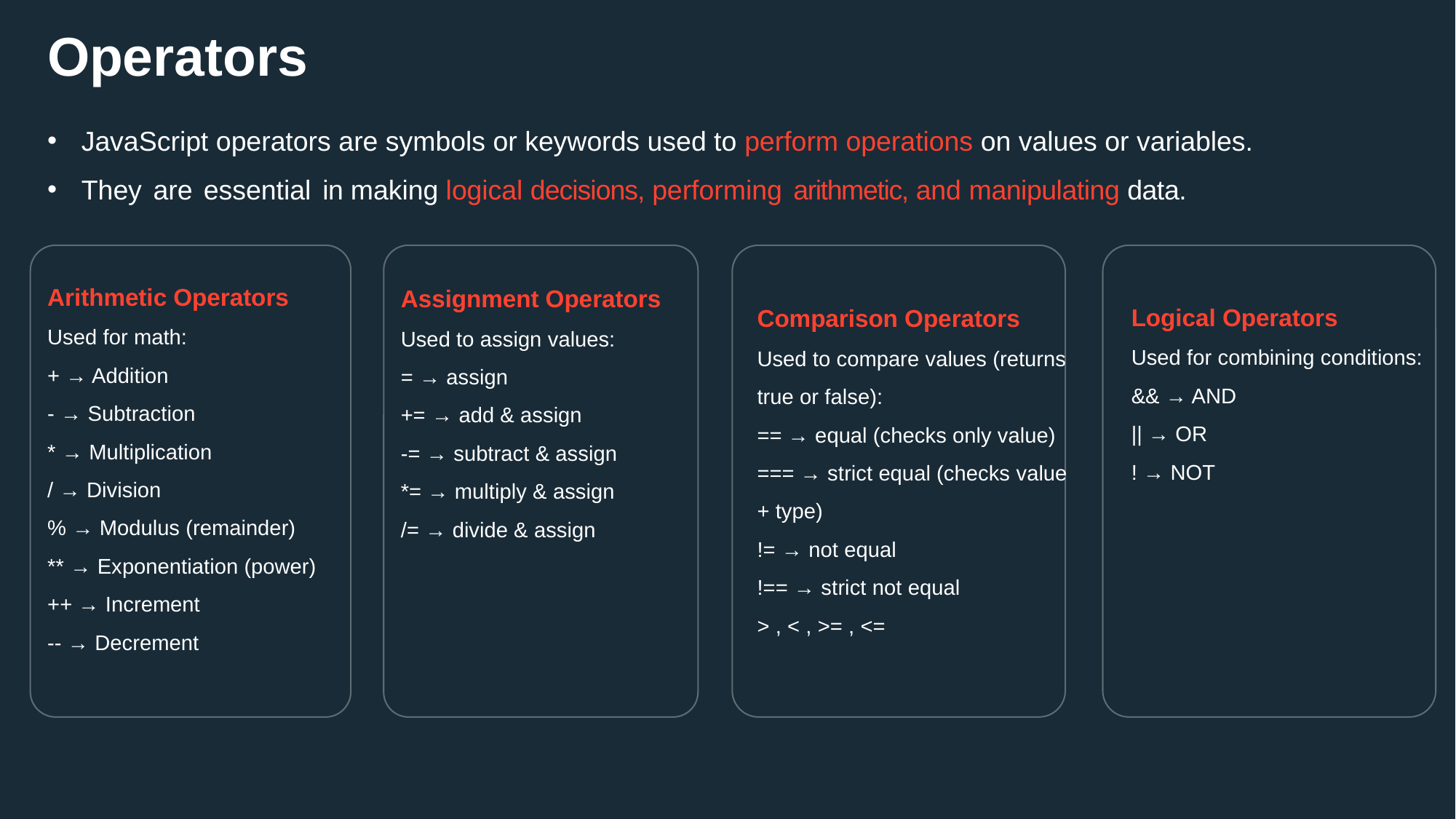

Operators

JavaScript operators are symbols or keywords used to perform operations on values or variables.
They are essential in making logical decisions, performing arithmetic, and manipulating data.

Arithmetic Operators
Used for math:
+ → Addition
- → Subtraction
* → Multiplication
/ → Division
% → Modulus (remainder)
** → Exponentiation (power)
++ → Increment
-- → Decrement

Assignment Operators
Used to assign values:
= → assign
+= → add & assign
-= → subtract & assign
*= → multiply & assign
/= → divide & assign

Comparison Operators
Used to compare values (returns true or false):
== → equal (checks only value)
=== → strict equal (checks value + type)
!= → not equal
!== → strict not equal
> , < , >= , <=

Logical Operators
Used for combining conditions:
&& → AND
|| → OR
! → NOT